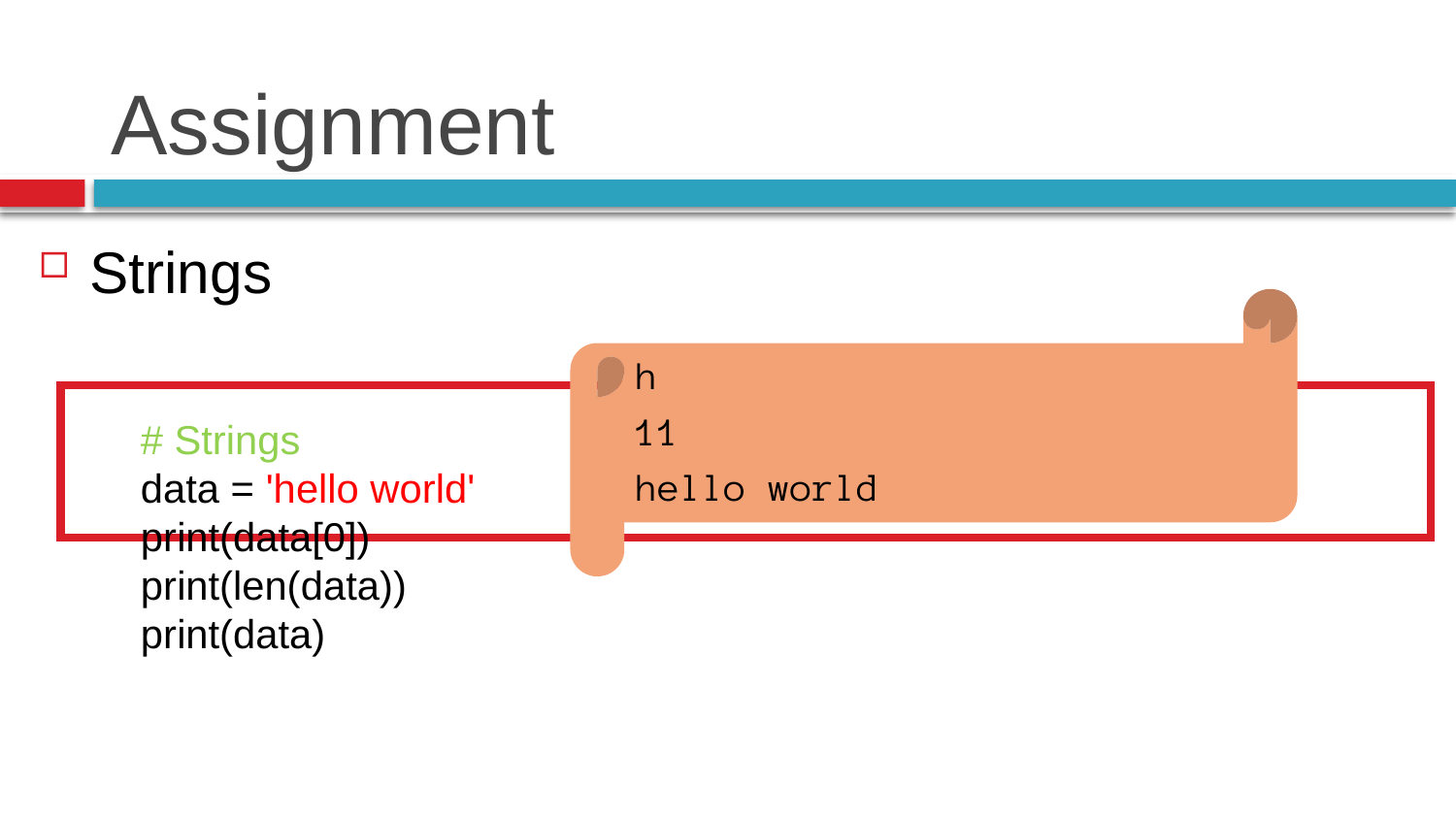

# Assignment
Strings

h
11
hello world
# Strings
data = 'hello world'
print(data[0])
print(len(data))
print(data)